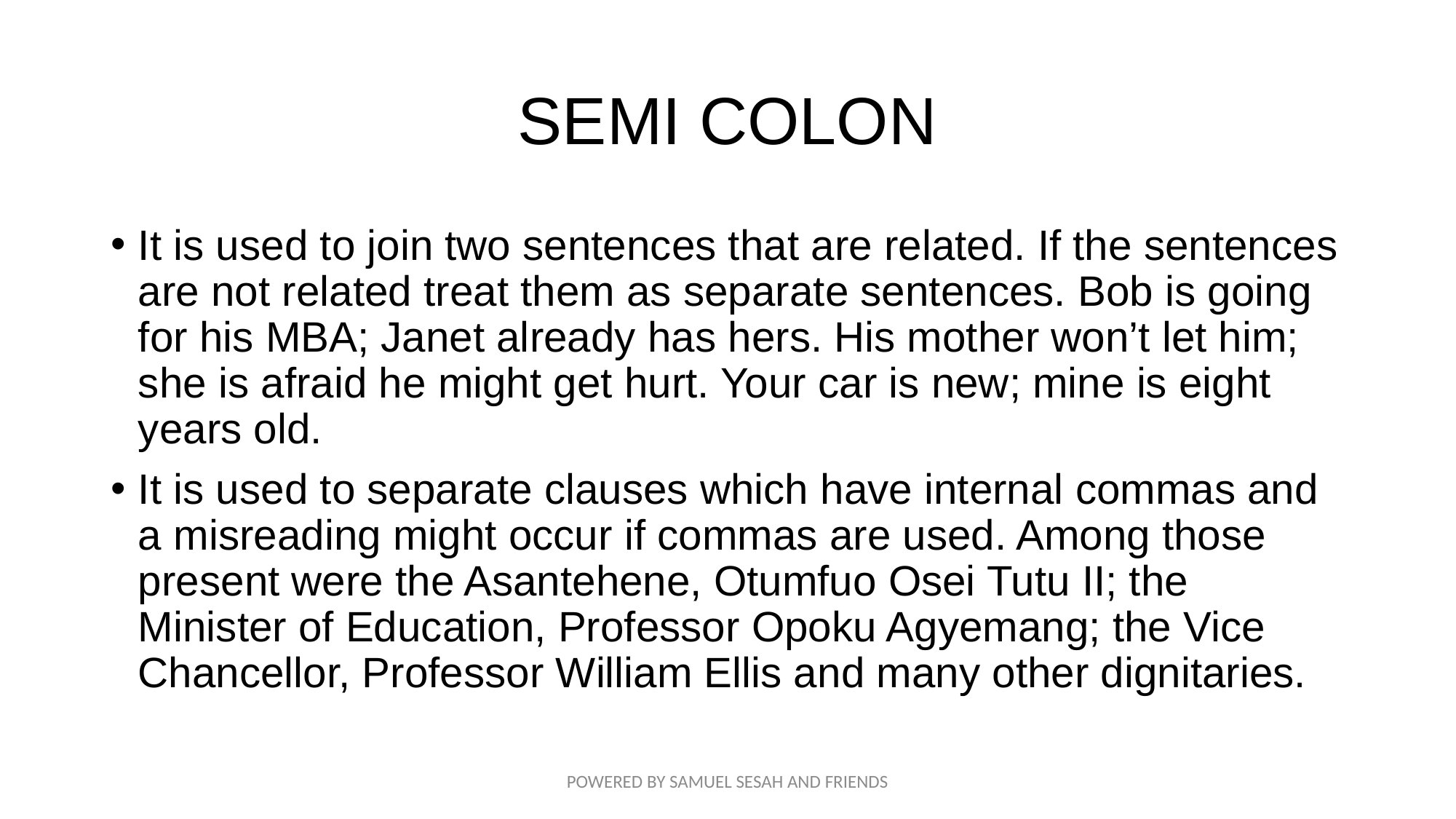

# SEMI COLON
It is used to join two sentences that are related. If the sentences are not related treat them as separate sentences. Bob is going for his MBA; Janet already has hers. His mother won’t let him; she is afraid he might get hurt. Your car is new; mine is eight years old.
It is used to separate clauses which have internal commas and a misreading might occur if commas are used. Among those present were the Asantehene, Otumfuo Osei Tutu II; the Minister of Education, Professor Opoku Agyemang; the Vice Chancellor, Professor William Ellis and many other dignitaries.
POWERED BY SAMUEL SESAH AND FRIENDS